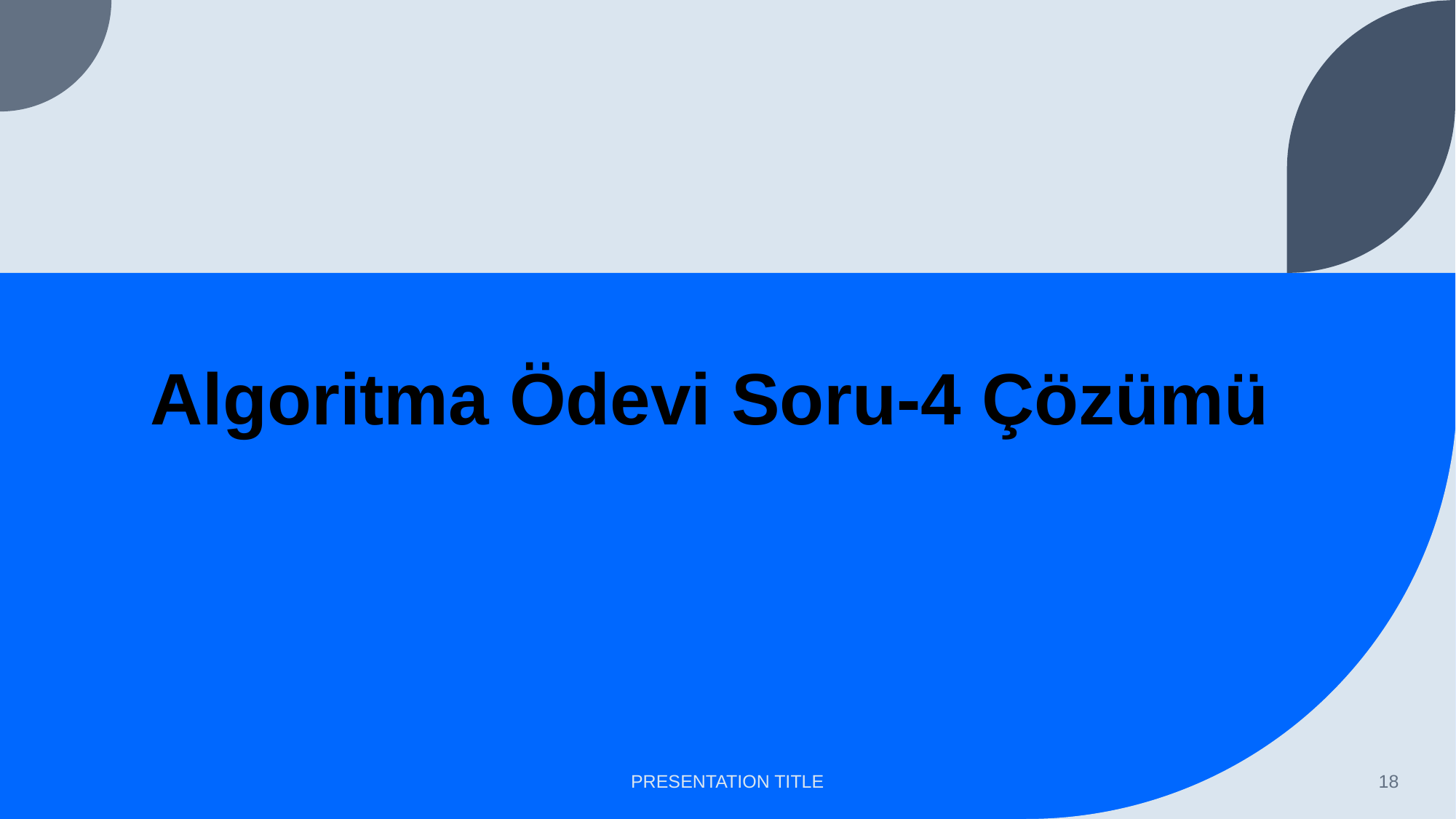

# Algoritma Ödevi Soru-4 Çözümü
PRESENTATION TITLE
18